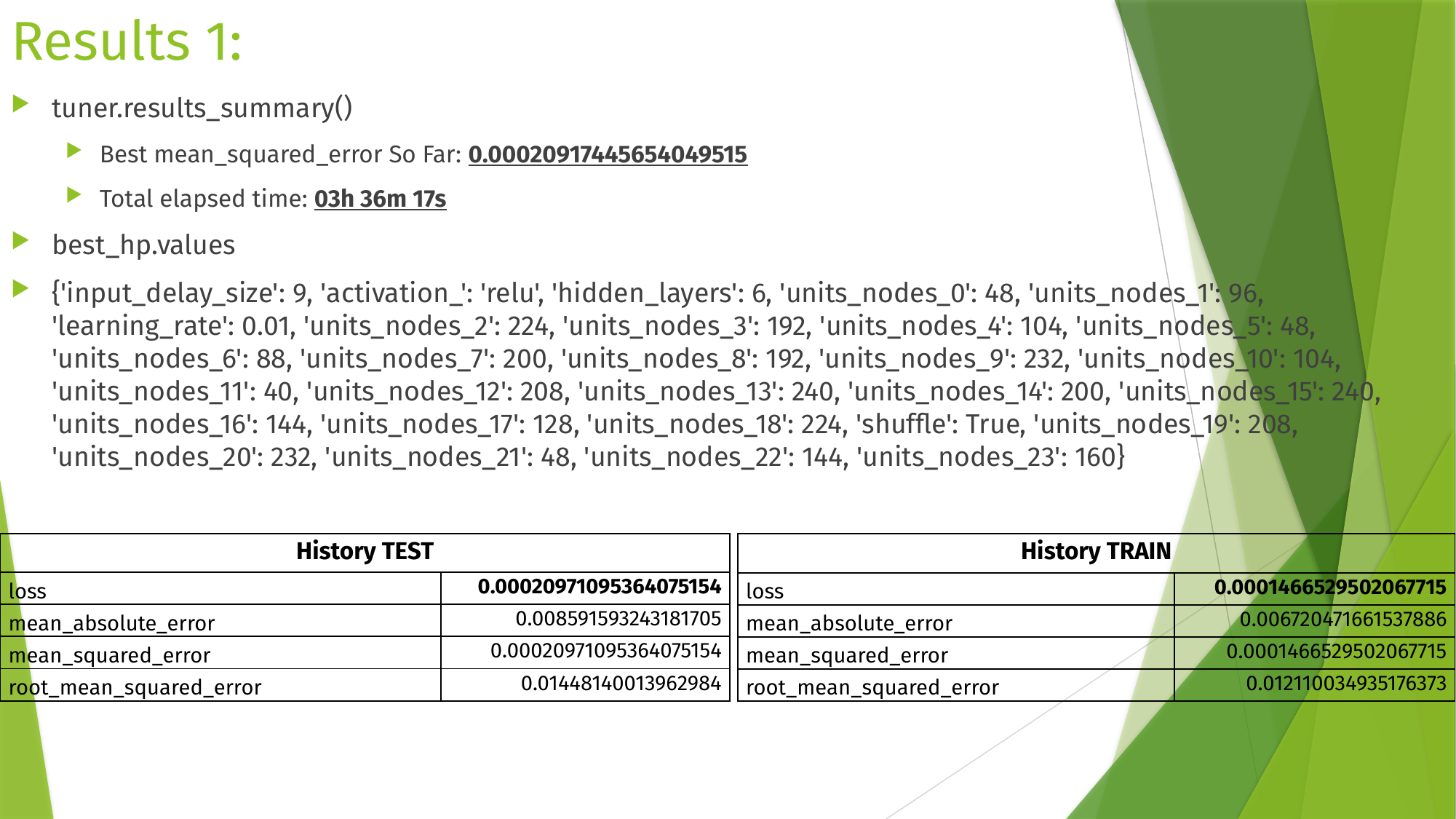

# Results 1:
tuner.results_summary()
Best mean_squared_error So Far: 0.00020917445654049515
Total elapsed time: 03h 36m 17s
best_hp.values
{'input_delay_size': 9, 'activation_': 'relu', 'hidden_layers': 6, 'units_nodes_0': 48, 'units_nodes_1': 96, 'learning_rate': 0.01, 'units_nodes_2': 224, 'units_nodes_3': 192, 'units_nodes_4': 104, 'units_nodes_5': 48, 'units_nodes_6': 88, 'units_nodes_7': 200, 'units_nodes_8': 192, 'units_nodes_9': 232, 'units_nodes_10': 104, 'units_nodes_11': 40, 'units_nodes_12': 208, 'units_nodes_13': 240, 'units_nodes_14': 200, 'units_nodes_15': 240, 'units_nodes_16': 144, 'units_nodes_17': 128, 'units_nodes_18': 224, 'shuffle': True, 'units_nodes_19': 208, 'units_nodes_20': 232, 'units_nodes_21': 48, 'units_nodes_22': 144, 'units_nodes_23': 160}
| History TRAIN |  |
| --- | --- |
| loss | 0.0001466529502067715 |
| mean\_absolute\_error | 0.006720471661537886 |
| mean\_squared\_error | 0.0001466529502067715 |
| root\_mean\_squared\_error | 0.012110034935176373 |
| History TEST |  |
| --- | --- |
| loss | 0.00020971095364075154 |
| mean\_absolute\_error | 0.008591593243181705 |
| mean\_squared\_error | 0.00020971095364075154 |
| root\_mean\_squared\_error | 0.01448140013962984 |